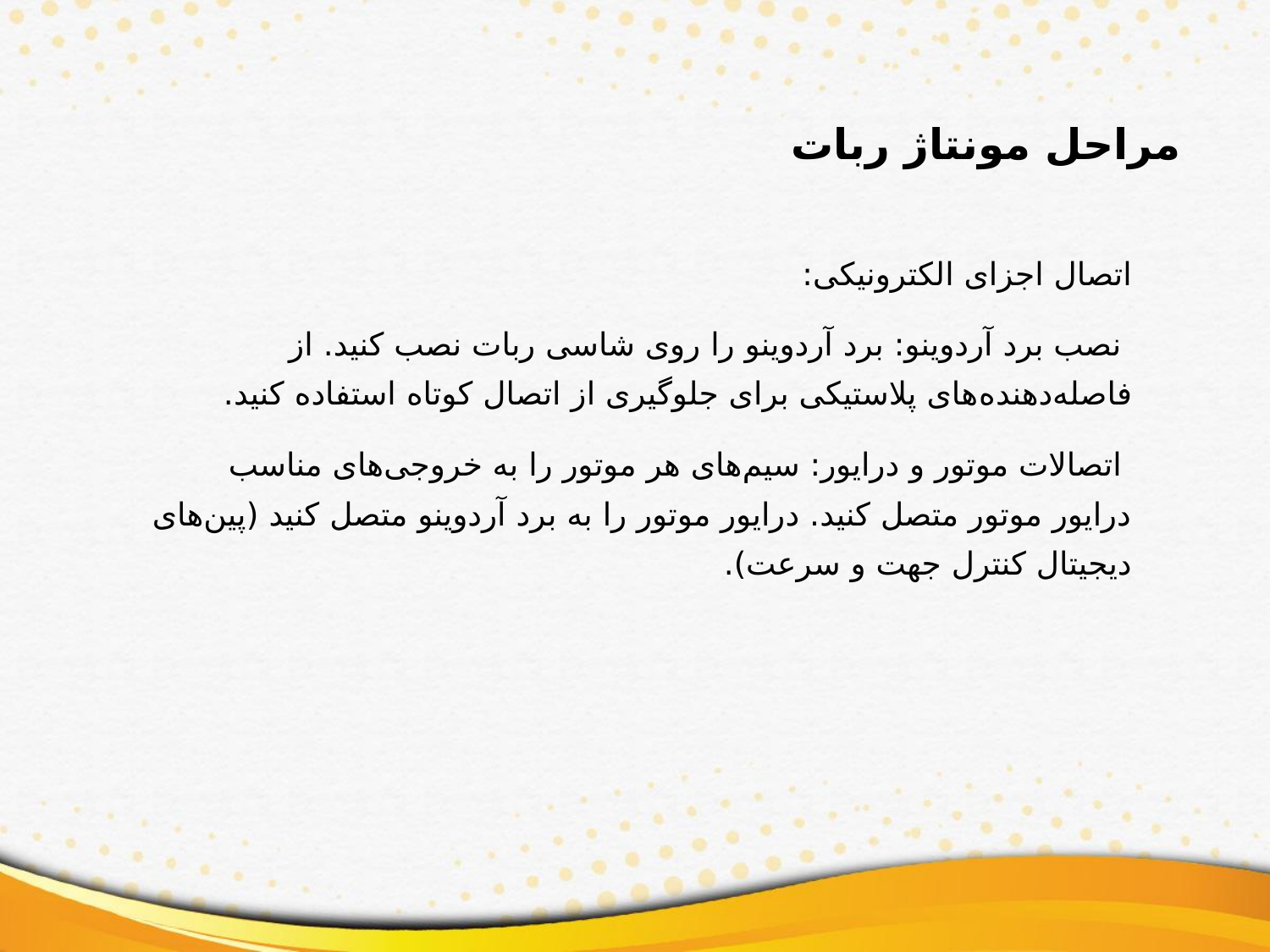

مراحل مونتاژ ربات
اتصال اجزای الکترونیکی:
 نصب برد آردوینو: برد آردوینو را روی شاسی ربات نصب کنید. از فاصله‌دهنده‌های پلاستیکی برای جلوگیری از اتصال کوتاه استفاده کنید.
 اتصالات موتور و درایور: سیم‌های هر موتور را به خروجی‌های مناسب درایور موتور متصل کنید. درایور موتور را به برد آردوینو متصل کنید (پین‌های دیجیتال کنترل جهت و سرعت).